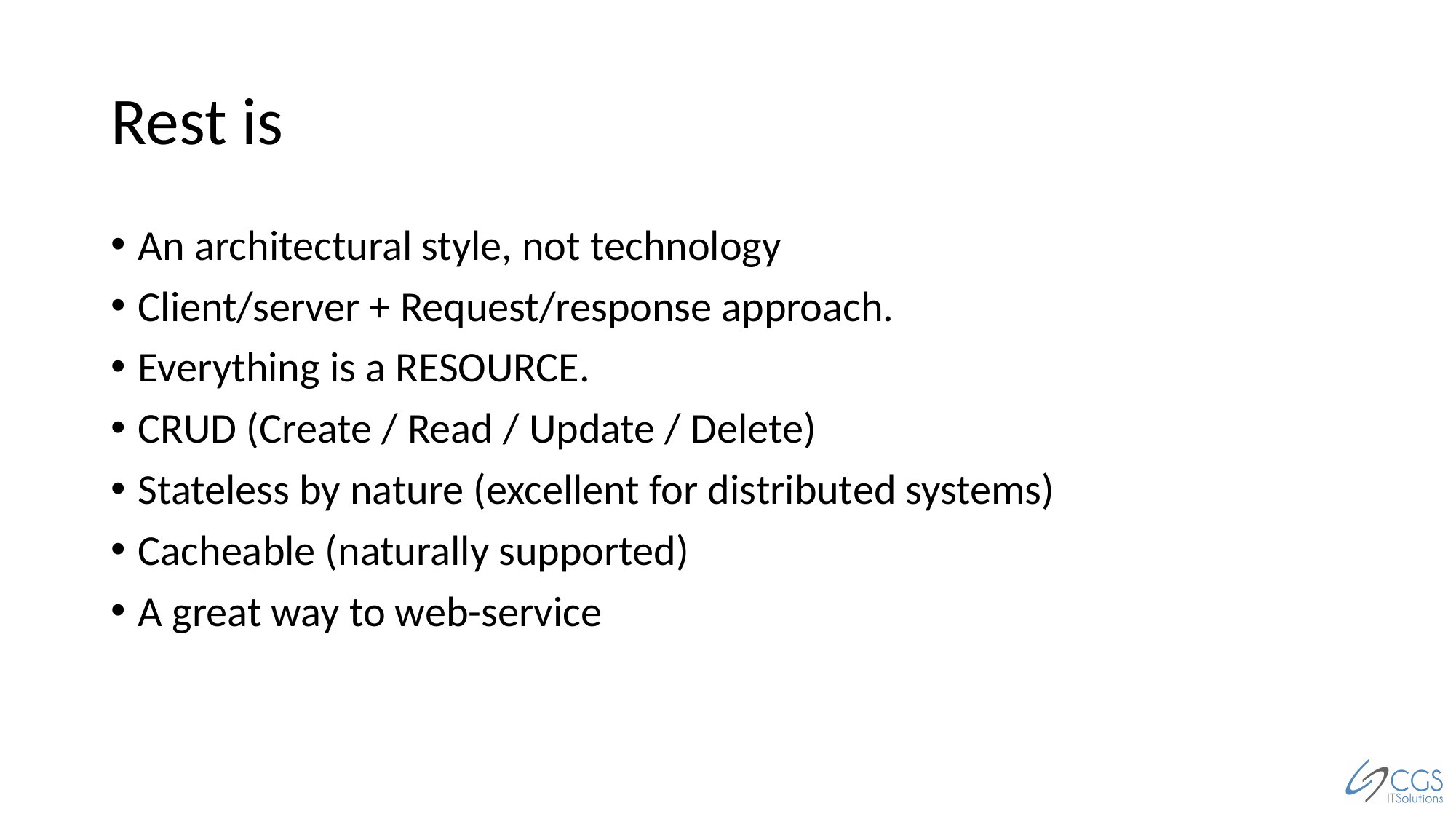

# Rest is
An architectural style, not technology
Client/server + Request/response approach.
Everything is a RESOURCE.
CRUD (Create / Read / Update / Delete)
Stateless by nature (excellent for distributed systems)
Cacheable (naturally supported)
A great way to web-service